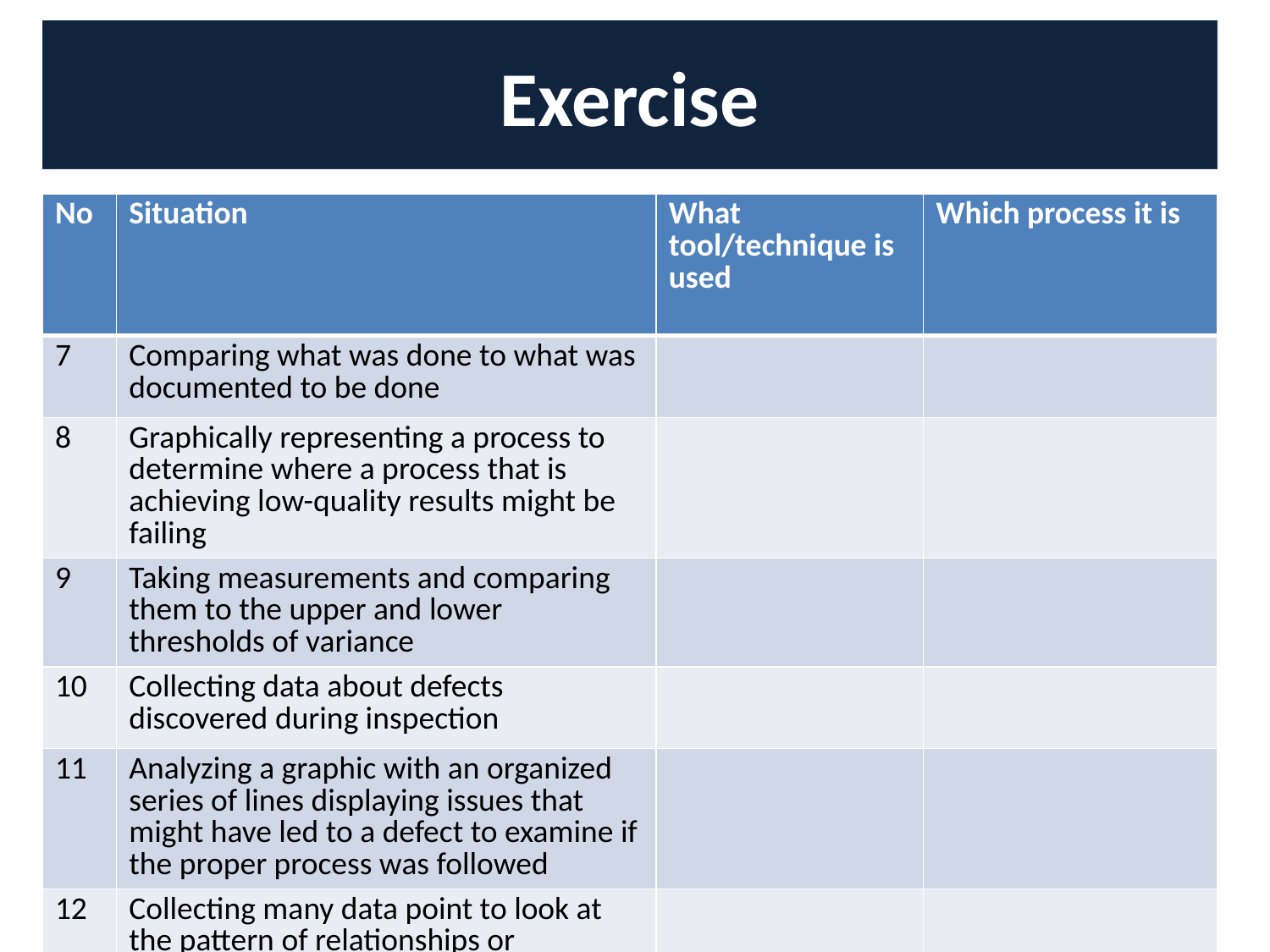

Exercise
| No | Situation | What tool/technique is used | Which process it is |
| --- | --- | --- | --- |
| 7 | Comparing what was done to what was documented to be done |  |  |
| 8 | Graphically representing a process to determine where a process that is achieving low-quality results might be failing |  |  |
| 9 | Taking measurements and comparing them to the upper and lower thresholds of variance |  |  |
| 10 | Collecting data about defects discovered during inspection |  |  |
| 11 | Analyzing a graphic with an organized series of lines displaying issues that might have led to a defect to examine if the proper process was followed |  |  |
| 12 | Collecting many data point to look at the pattern of relationships or correlation between two variable |  |  |